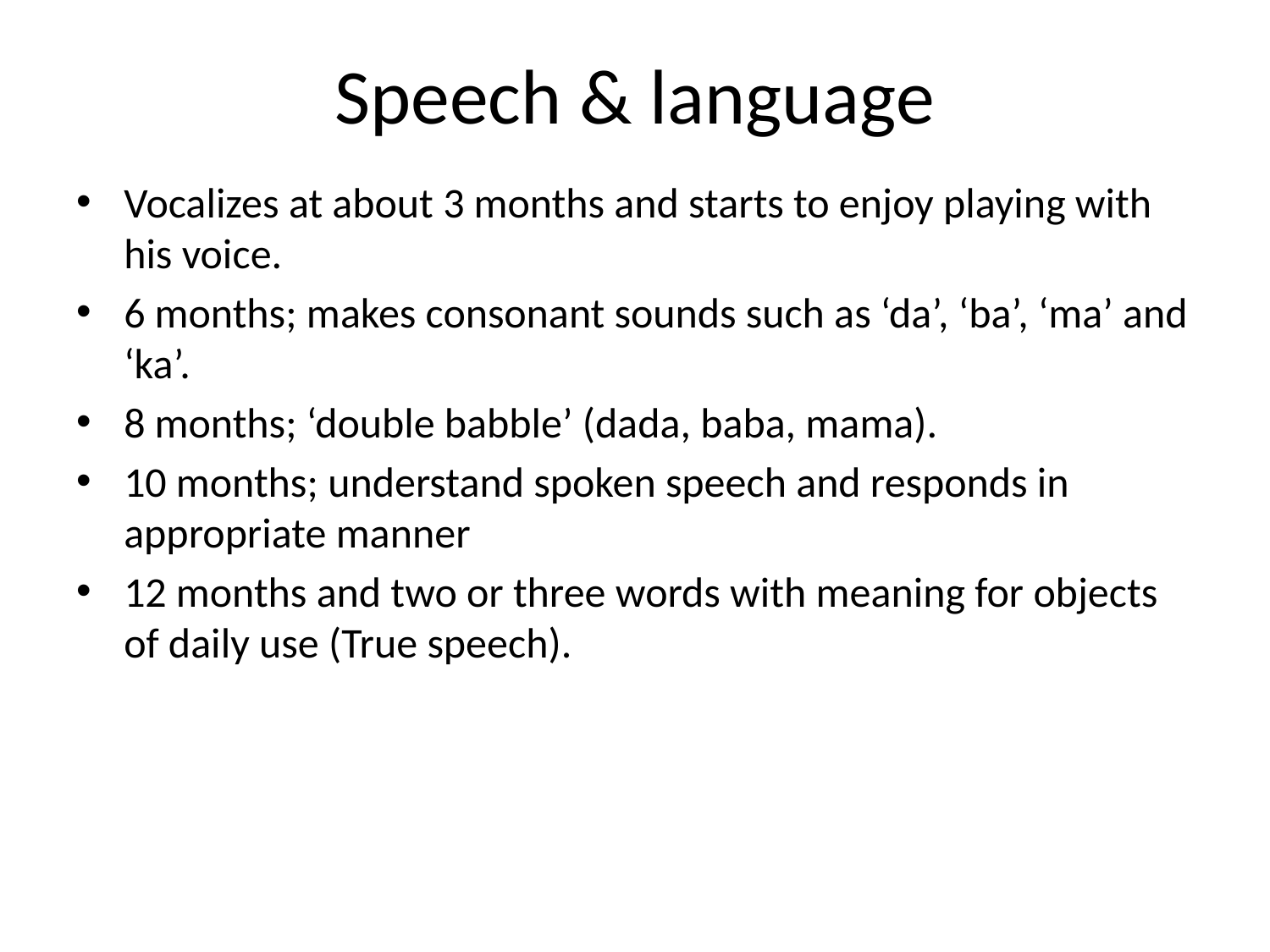

# Speech & language
Vocalizes at about 3 months and starts to enjoy playing with his voice.
6 months; makes consonant sounds such as ‘da’, ‘ba’, ‘ma’ and ‘ka’.
8 months; ‘double babble’ (dada, baba, mama).
10 months; understand spoken speech and responds in appropriate manner
12 months and two or three words with meaning for objects of daily use (True speech).